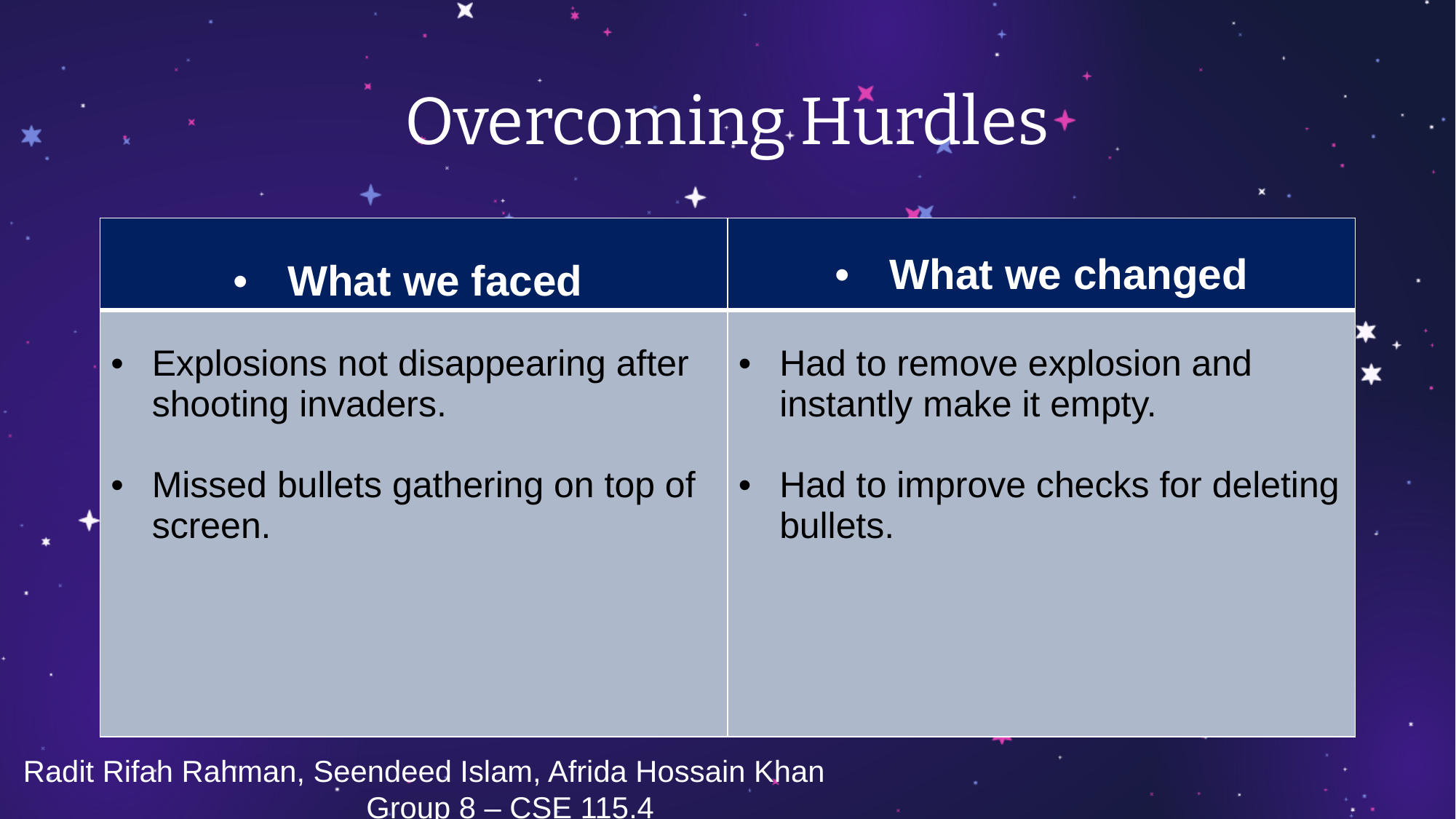

# Overcoming Hurdles
| What we faced | What we changed |
| --- | --- |
| Explosions not disappearing after shooting invaders. Missed bullets gathering on top of screen. | Had to remove explosion and instantly make it empty. Had to improve checks for deleting bullets. |
Radit Rifah Rahman, Seendeed Islam, Afrida Hossain Khan                                                                                                                  Group 8 – CSE 115.4